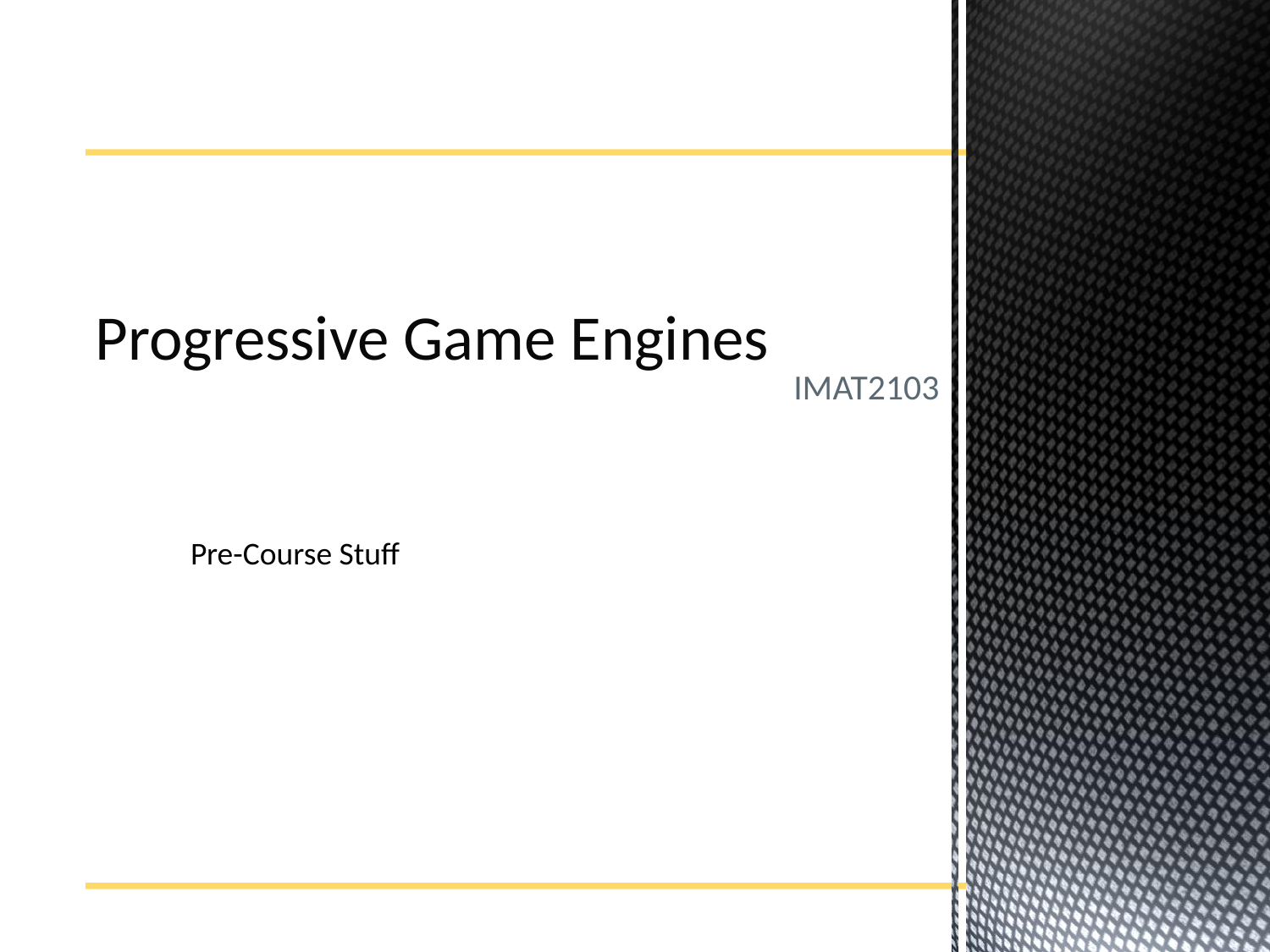

# Progressive Game Engines
IMAT2103
Pre-Course Stuff